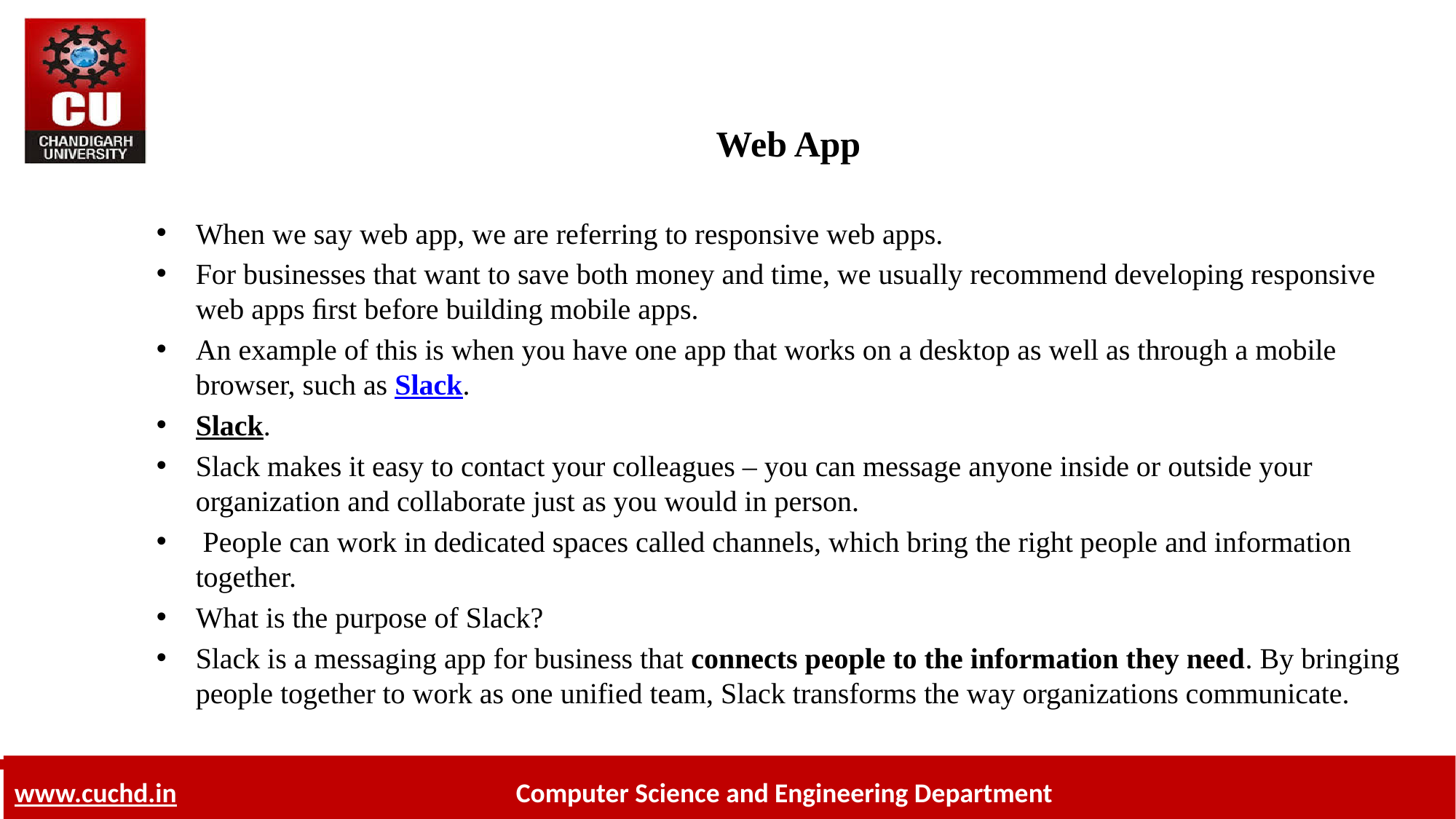

# Web App
When we say web app, we are re­fer­ring to re­spon­sive web apps.
For busi­nesses that want to save both money and time, we usu­ally rec­om­mend de­vel­op­ing re­spon­sive web apps ﬁrst be­fore build­ing mo­bile apps.
An ex­am­ple of this is when you have one app that works on a desk­top as well as through a mo­bile browser, such as Slack.
Slack.
Slack makes it easy to contact your colleagues – you can message anyone inside or outside your organization and collaborate just as you would in person.
 People can work in dedicated spaces called channels, which bring the right people and information together.
What is the purpose of Slack?
Slack is a messaging app for business that connects people to the information they need. By bringing people together to work as one unified team, Slack transforms the way organizations communicate.